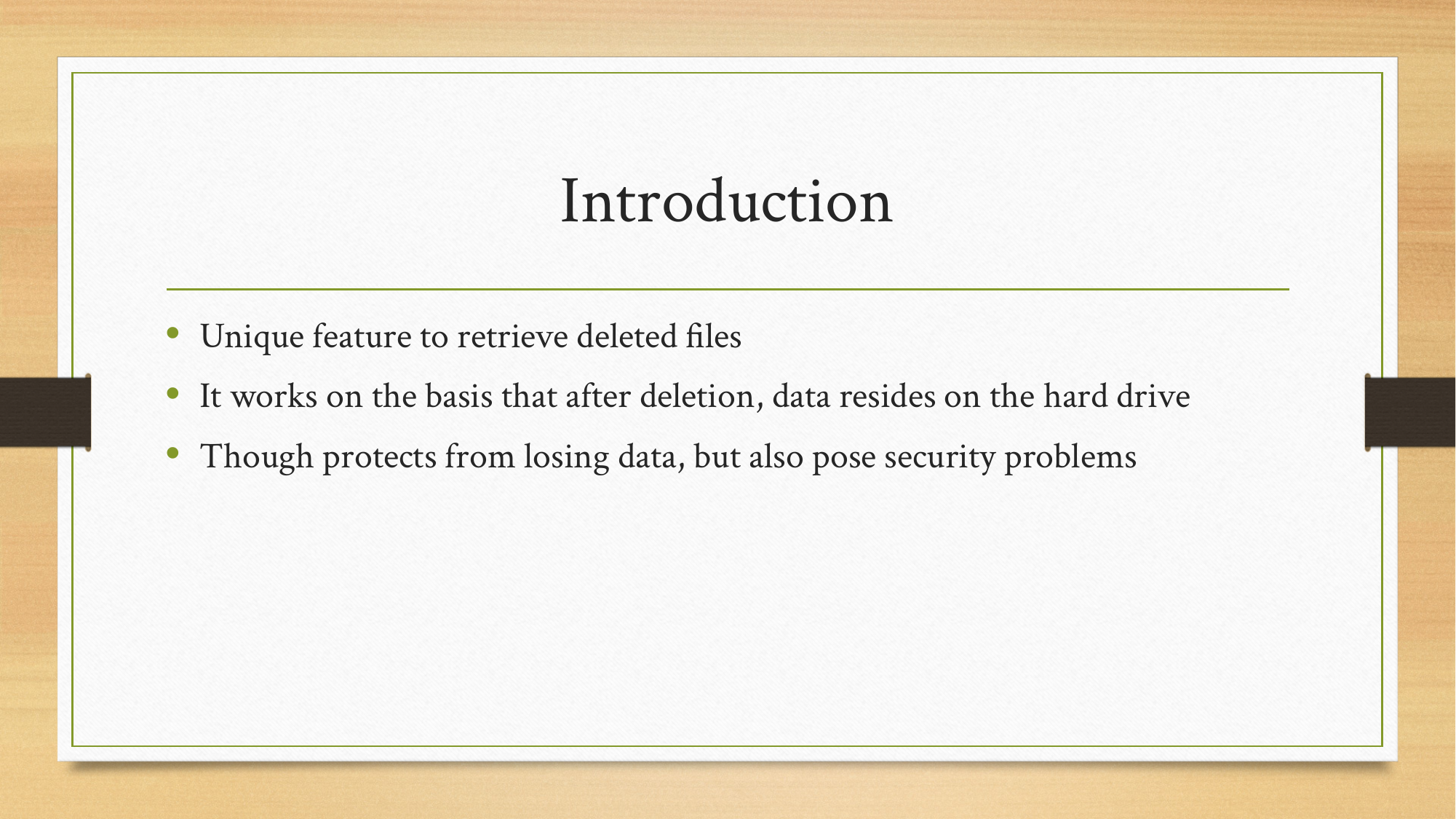

# Introduction
Unique feature to retrieve deleted files
It works on the basis that after deletion, data resides on the hard drive
Though protects from losing data, but also pose security problems